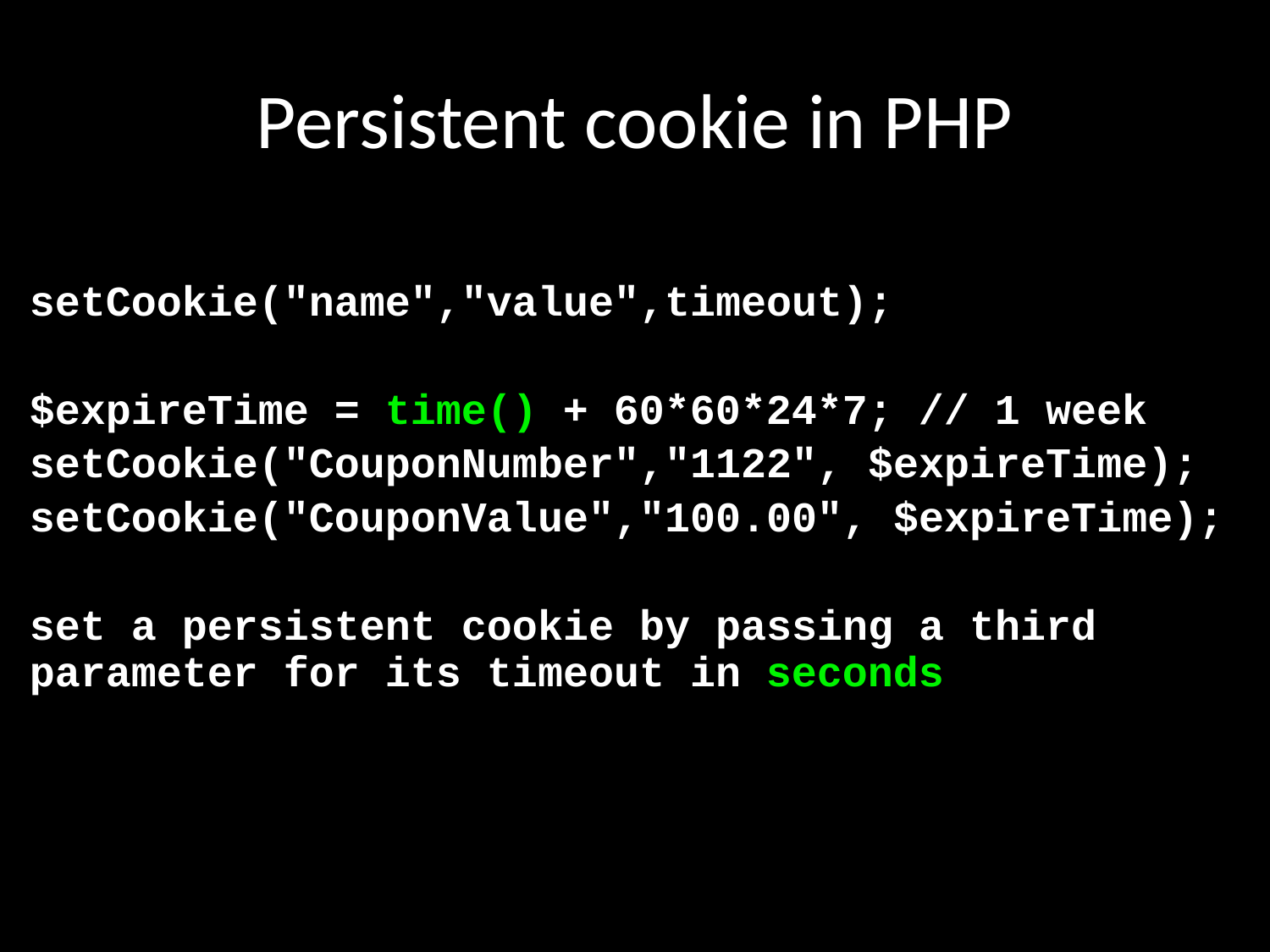

# Persistent cookie in PHP

setCookie("name","value",timeout);

$expireTime = time() + 60*60*24*7; // 1 week
setCookie("CouponNumber","1122", $expireTime);
setCookie("CouponValue","100.00", $expireTime);

set a persistent cookie by passing a third parameter for its timeout in seconds